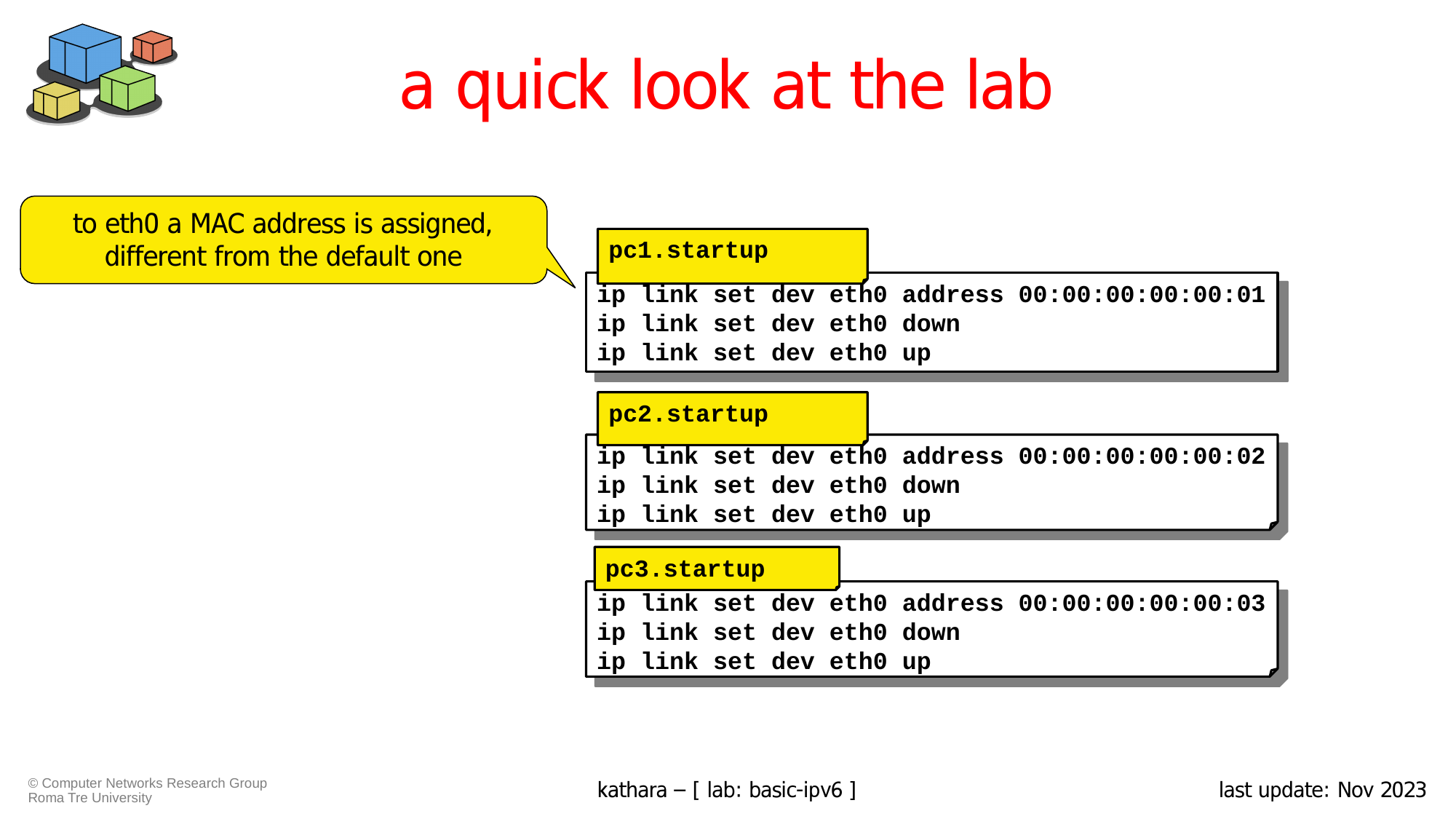

# a quick look at the lab
to eth0 a MAC address is assigned, different from the default one
pc1.startup
ip link set dev eth0 address 00:00:00:00:00:01
ip link set dev eth0 down
ip link set dev eth0 up
pc2.startup
ip link set dev eth0 address 00:00:00:00:00:02
ip link set dev eth0 down
ip link set dev eth0 up

pc3.startup
ip link set dev eth0 address 00:00:00:00:00:03
ip link set dev eth0 down
ip link set dev eth0 up
kathara – [ lab: basic-ipv6 ]
last update: Nov 2023